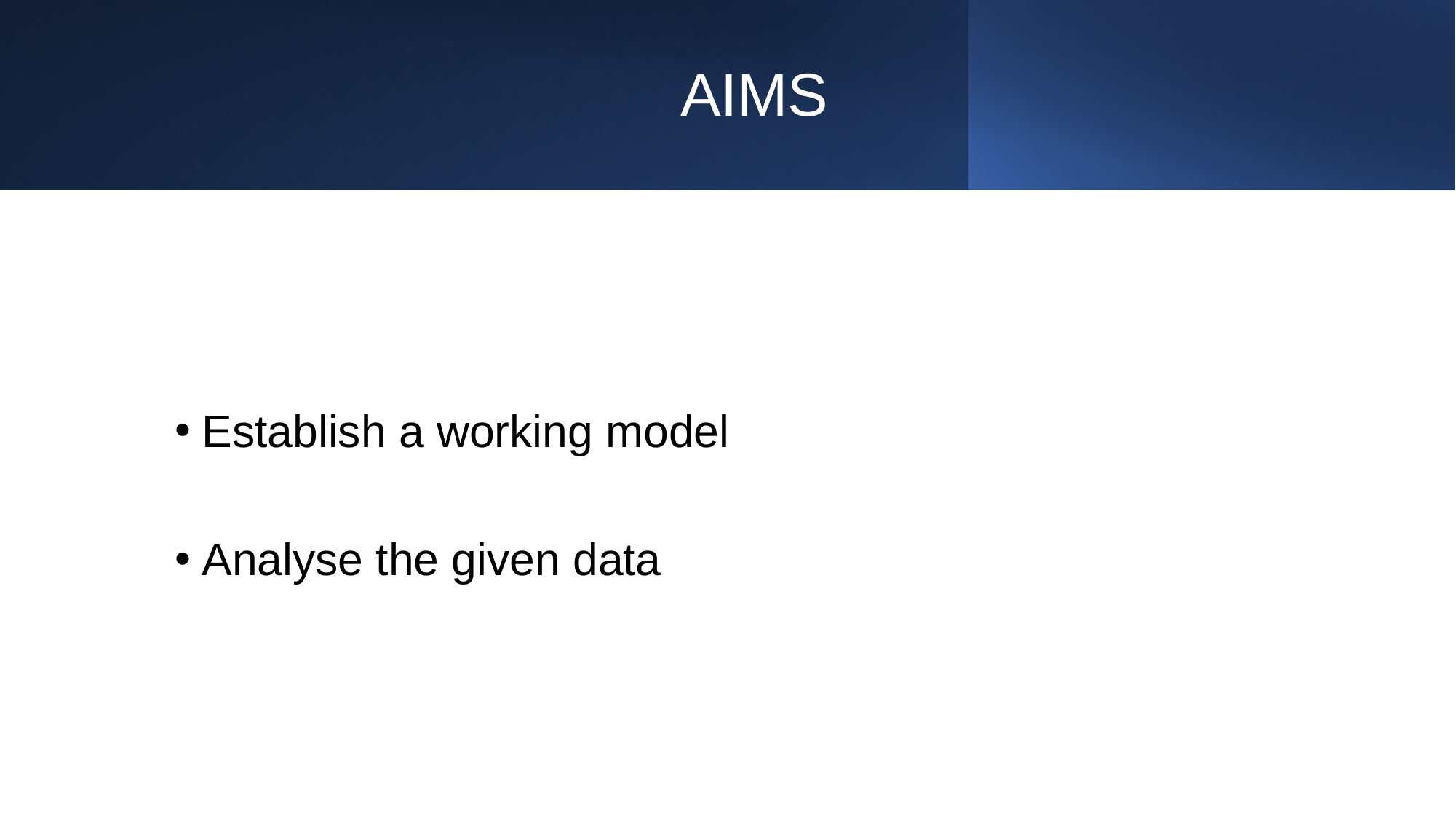

# AIMS
Establish a working model

Analyse the given data